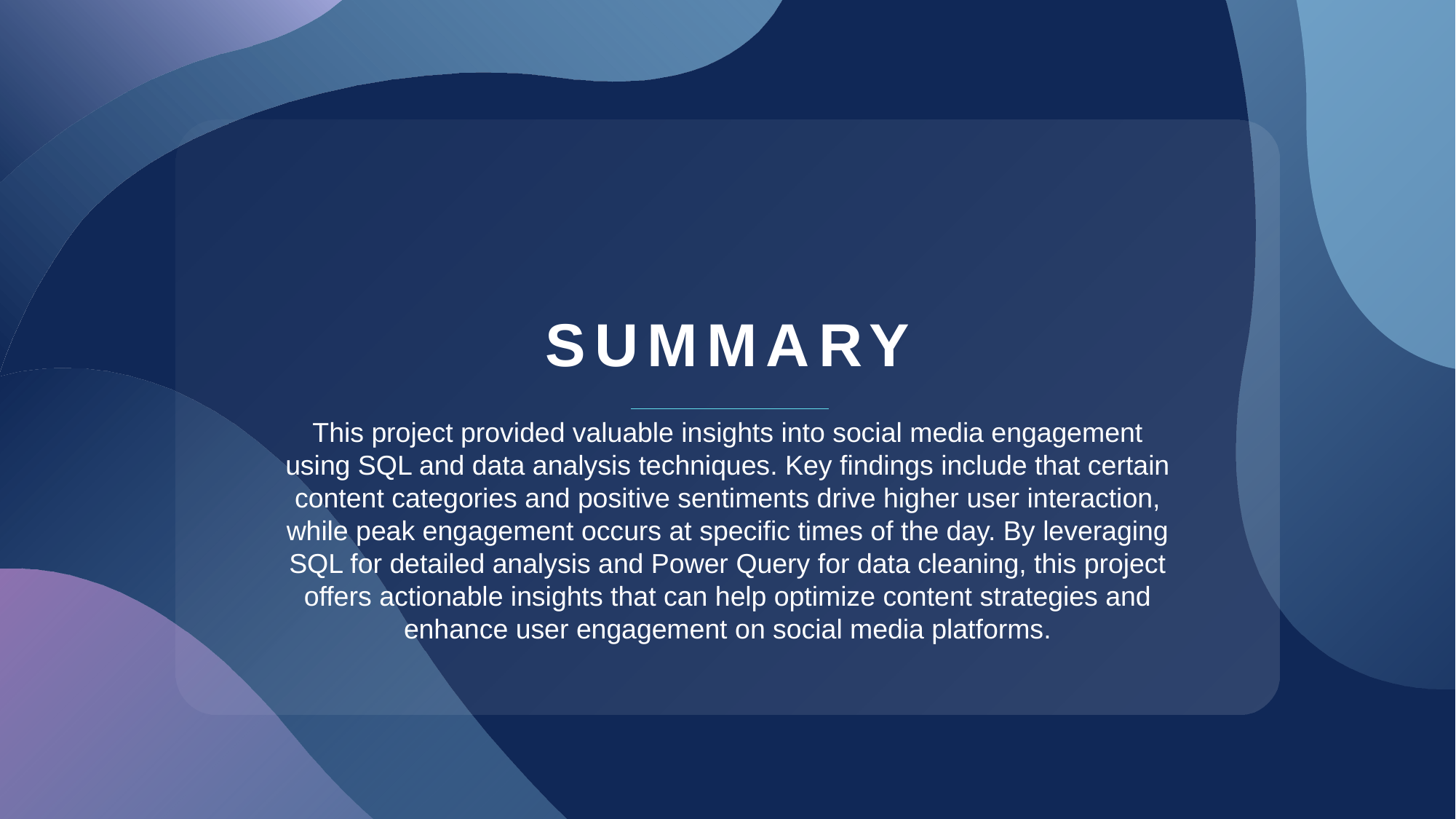

# SUMMARY
This project provided valuable insights into social media engagement using SQL and data analysis techniques. Key findings include that certain content categories and positive sentiments drive higher user interaction, while peak engagement occurs at specific times of the day. By leveraging SQL for detailed analysis and Power Query for data cleaning, this project offers actionable insights that can help optimize content strategies and enhance user engagement on social media platforms.